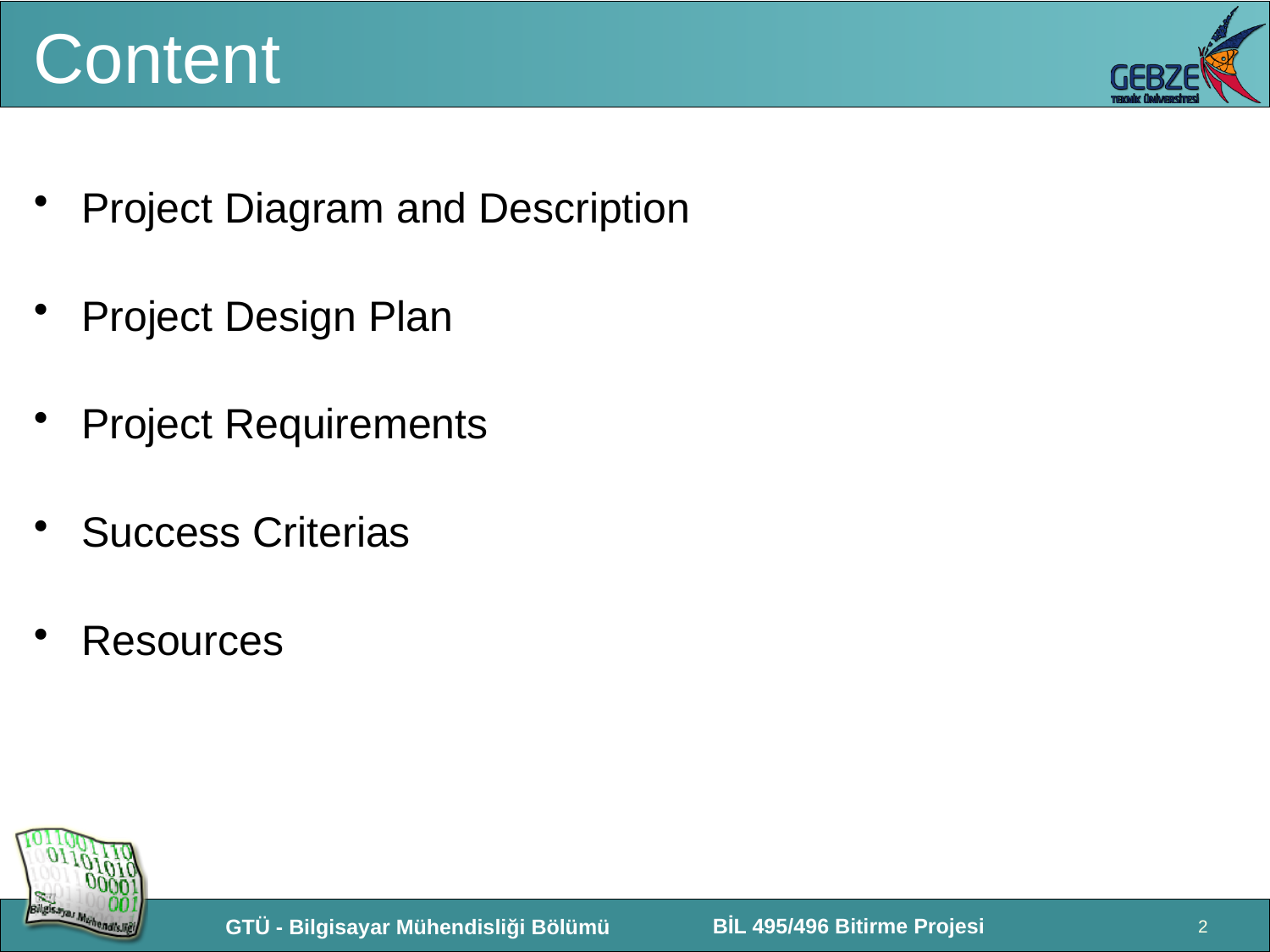

# Content
Project Diagram and Description

Project Design Plan

Project Requirements

Success Criterias

Resources
2